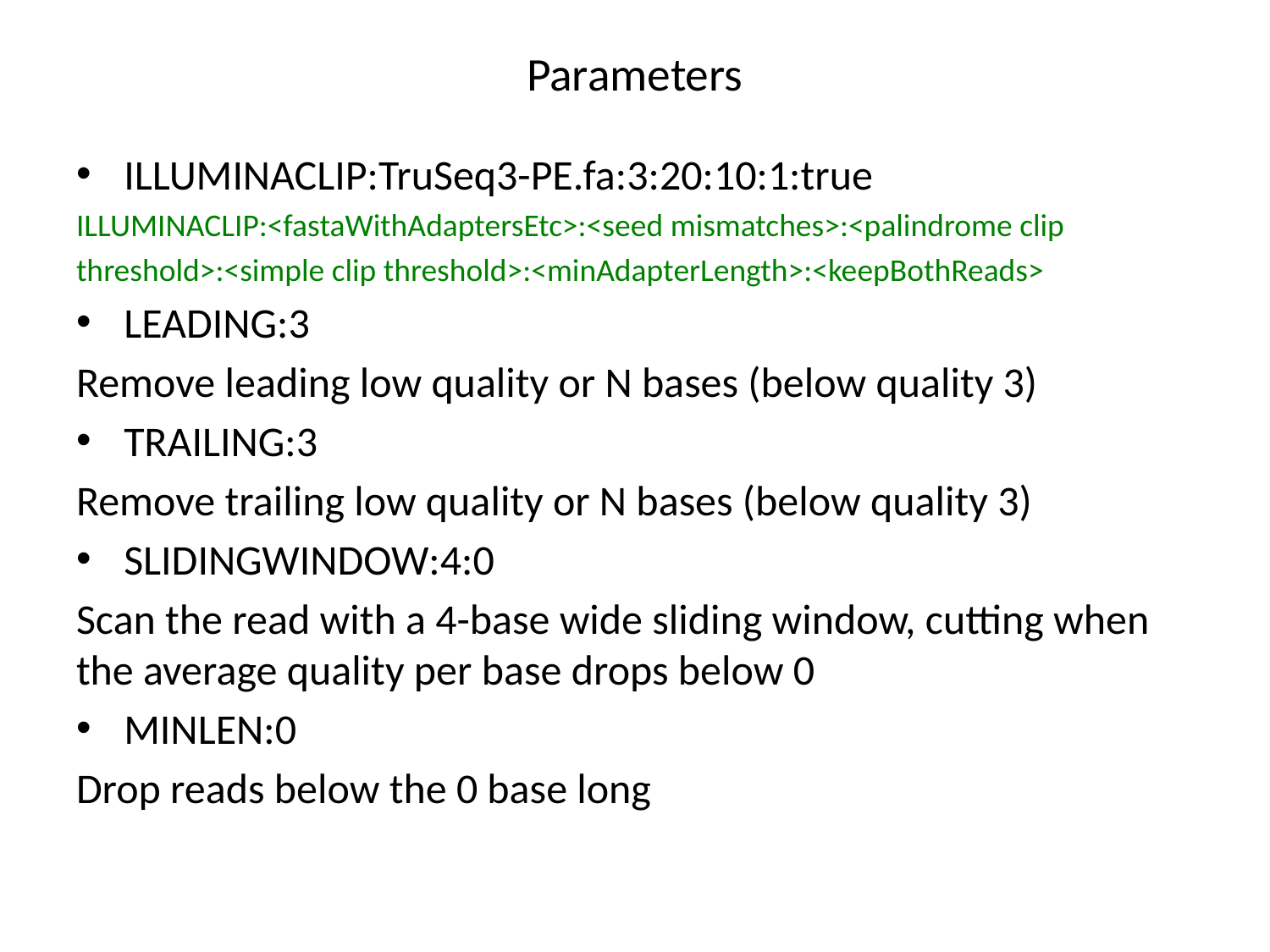

# Parameters
ILLUMINACLIP:TruSeq3-PE.fa:3:20:10:1:true
ILLUMINACLIP:<fastaWithAdaptersEtc>:<seed mismatches>:<palindrome clip
threshold>:<simple clip threshold>:<minAdapterLength>:<keepBothReads>
LEADING:3
Remove leading low quality or N bases (below quality 3)
TRAILING:3
Remove trailing low quality or N bases (below quality 3)
SLIDINGWINDOW:4:0
Scan the read with a 4-base wide sliding window, cutting when the average quality per base drops below 0
MINLEN:0
Drop reads below the 0 base long